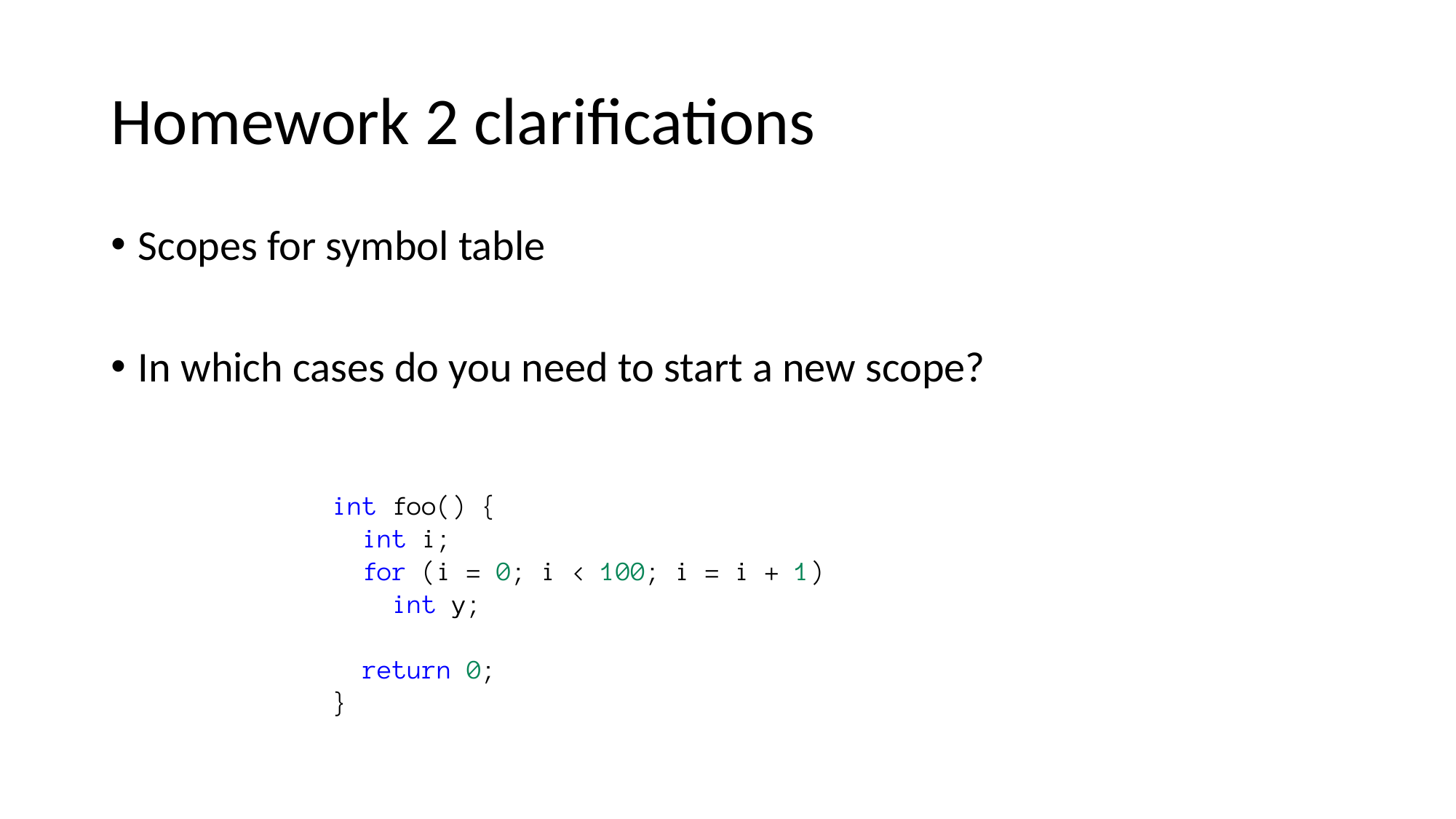

# Homework 2 clarifications
Scopes for symbol table

In which cases do you need to start a new scope?

int foo() {
  int i;
  for (i = 0; i < 100; i = i + 1)
    int y;
  return 0;
}